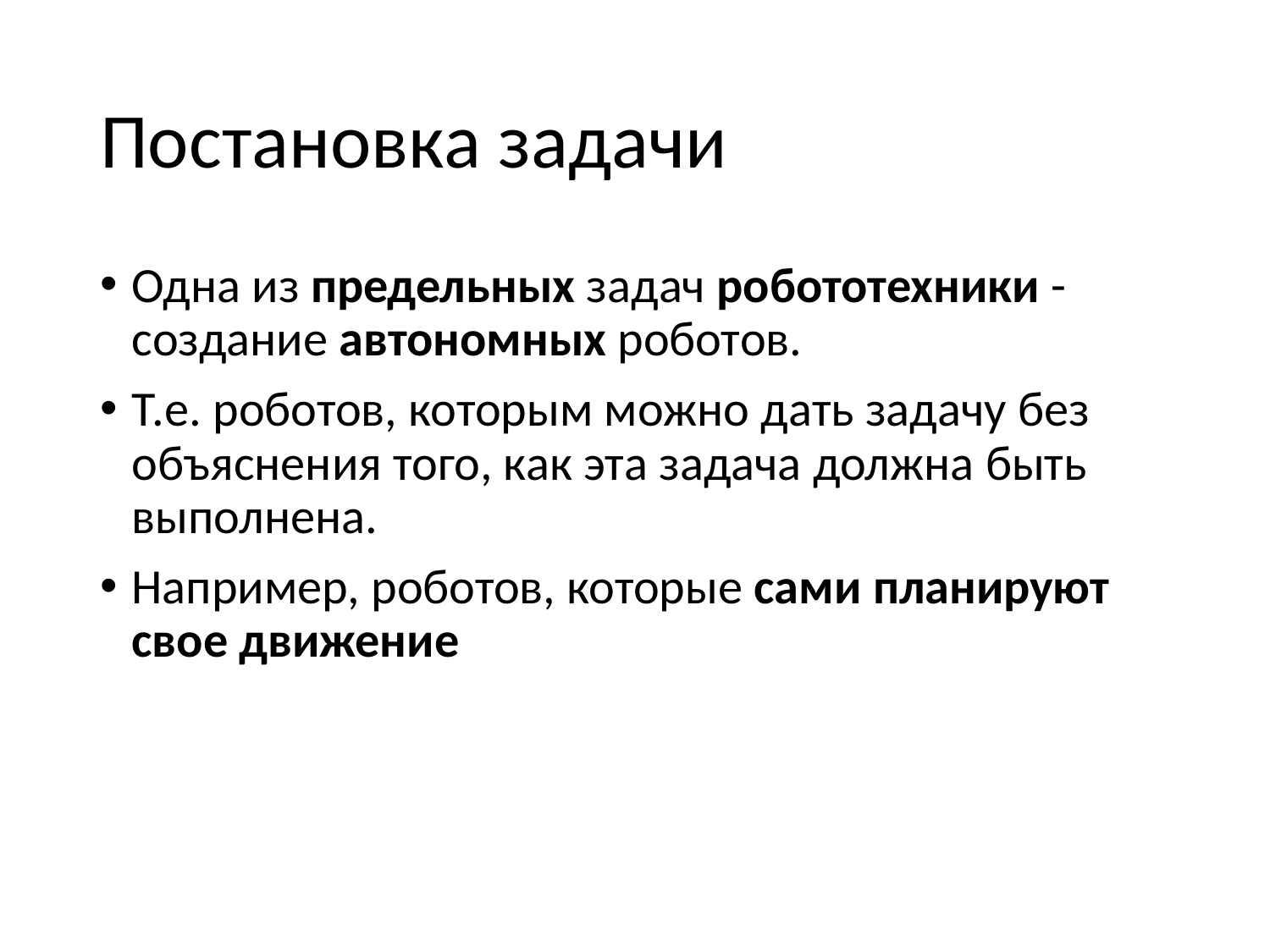

# Постановка задачи
Одна из предельных задач робототехники -  создание автономных роботов.
Т.е. роботов, которым можно дать задачу без объяснения того, как эта задача должна быть выполнена.
Например, роботов, которые сами планируют свое движение